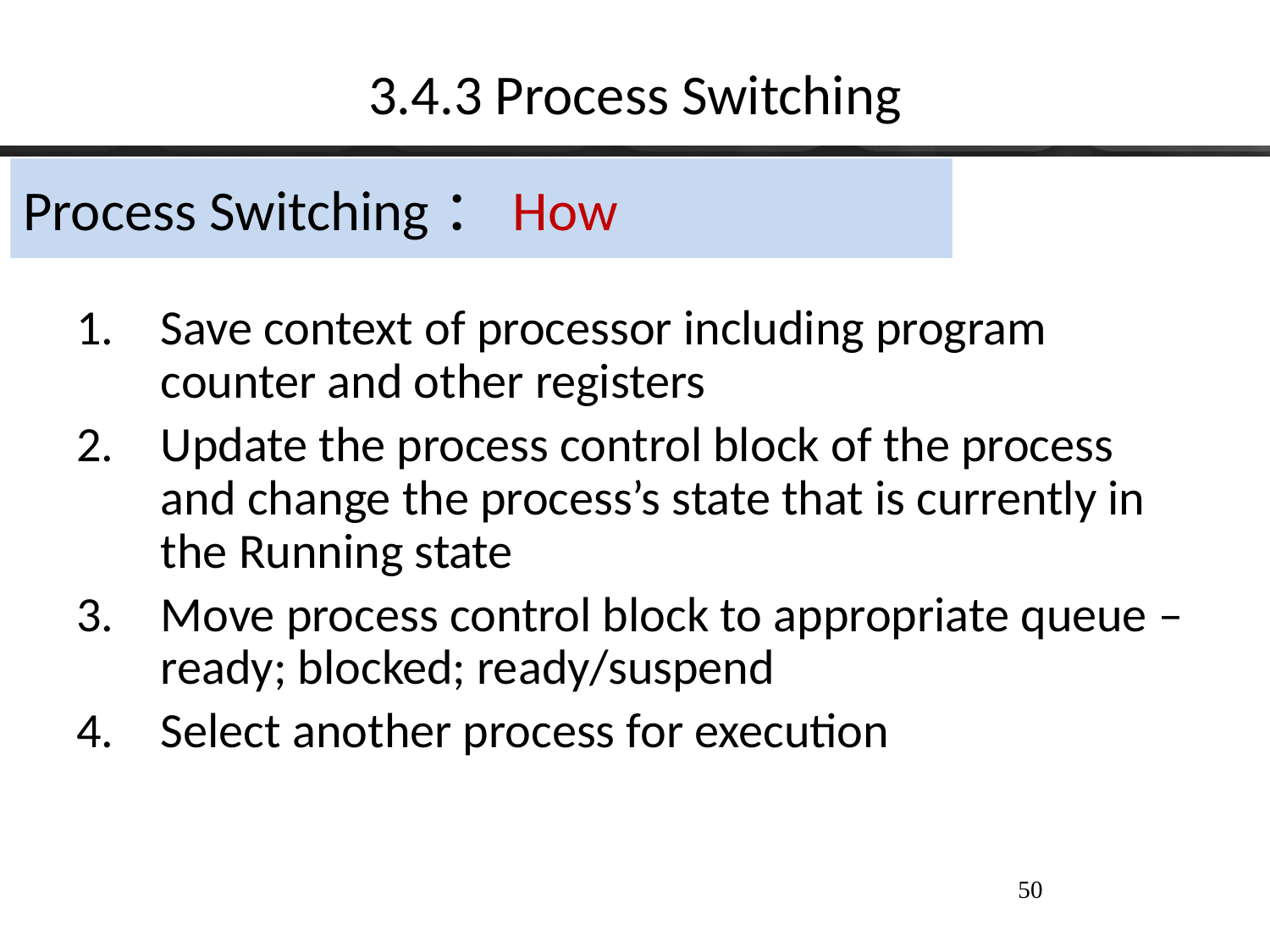

# 3.4.3 Process Switching
Process Switching：How
Save context of processor including program counter and other registers
Update the process control block of the process and change the process’s state that is currently in the Running state
Move process control block to appropriate queue – ready; blocked; ready/suspend
Select another process for execution

50